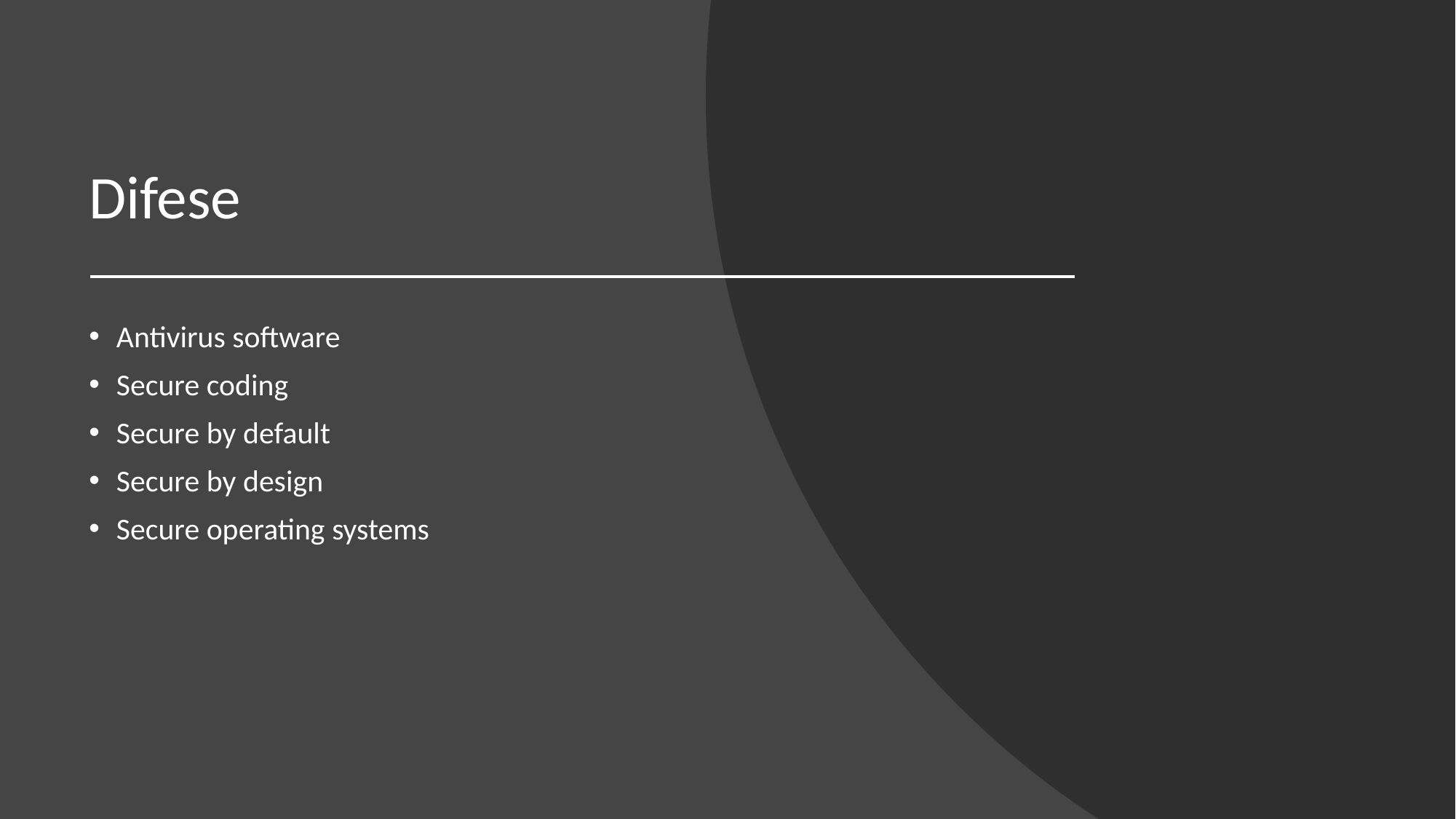

# Difese
Antivirus software
Secure coding
Secure by default
Secure by design
Secure operating systems